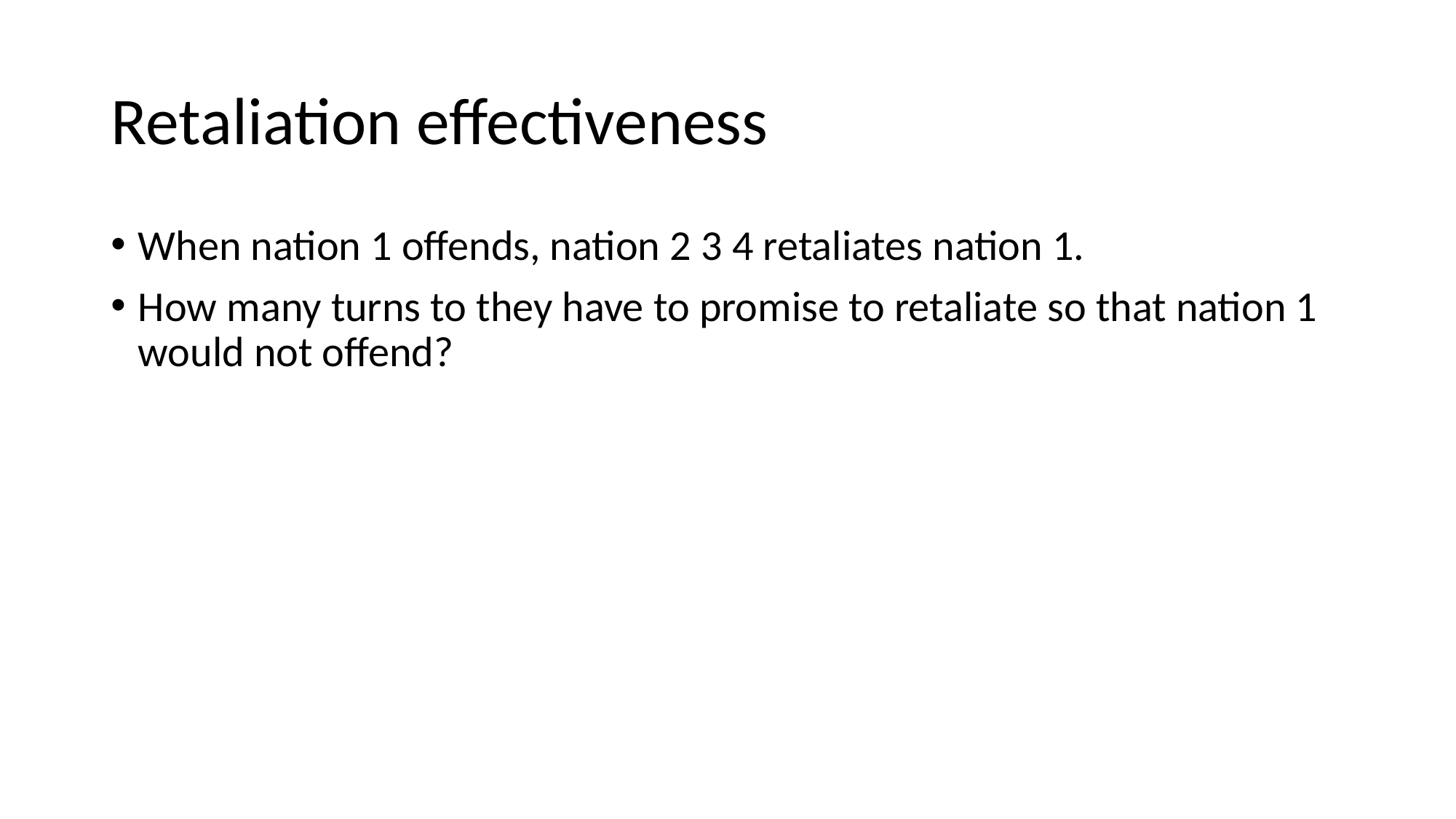

# Retaliation effectiveness
When nation 1 offends, nation 2 3 4 retaliates nation 1.
How many turns to they have to promise to retaliate so that nation 1 would not offend?